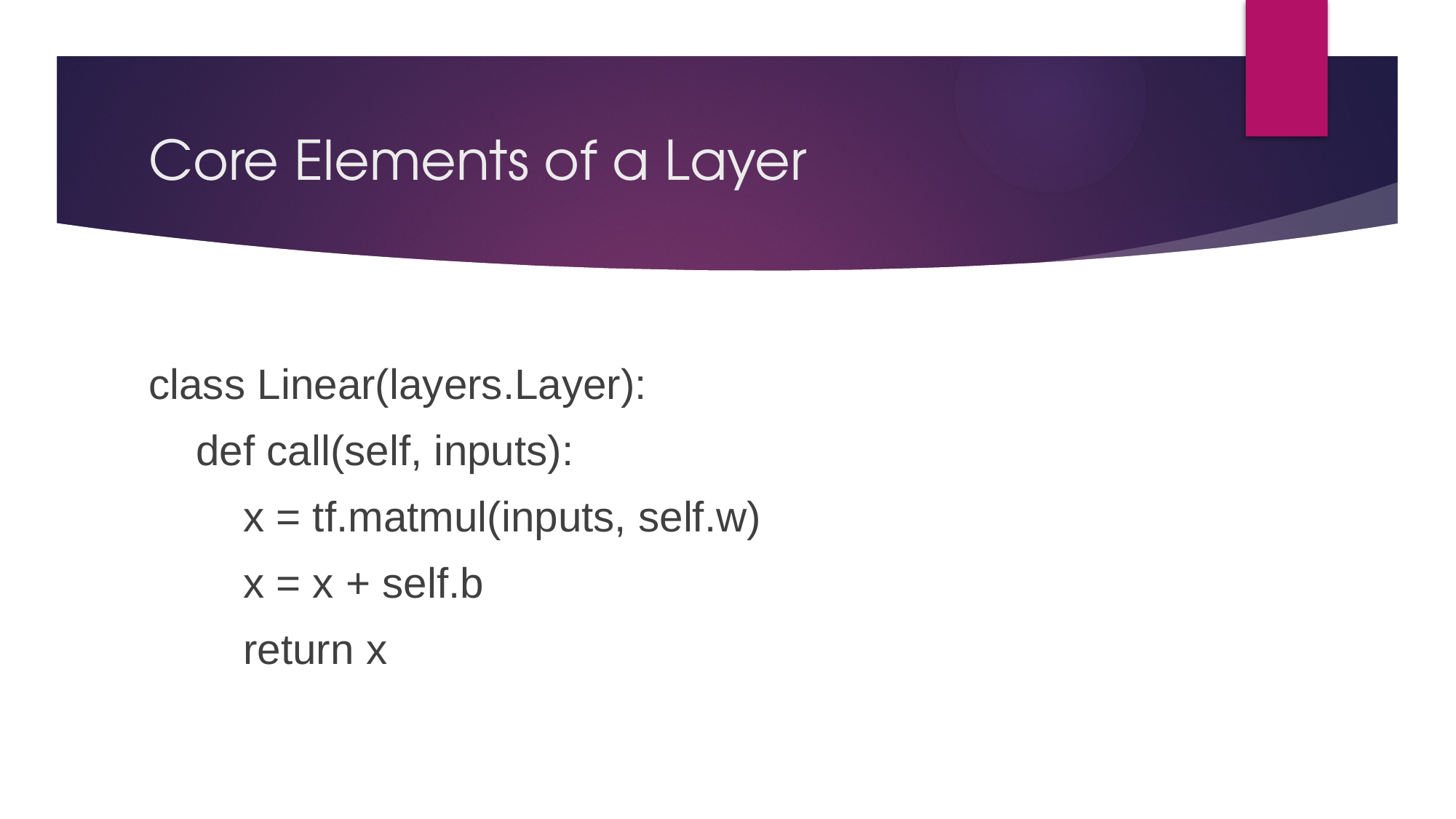

# Core Elements of a Layer
class Linear(layers.Layer):
    def call(self, inputs):
        x = tf.matmul(inputs, self.w)
        x = x + self.b
        return x